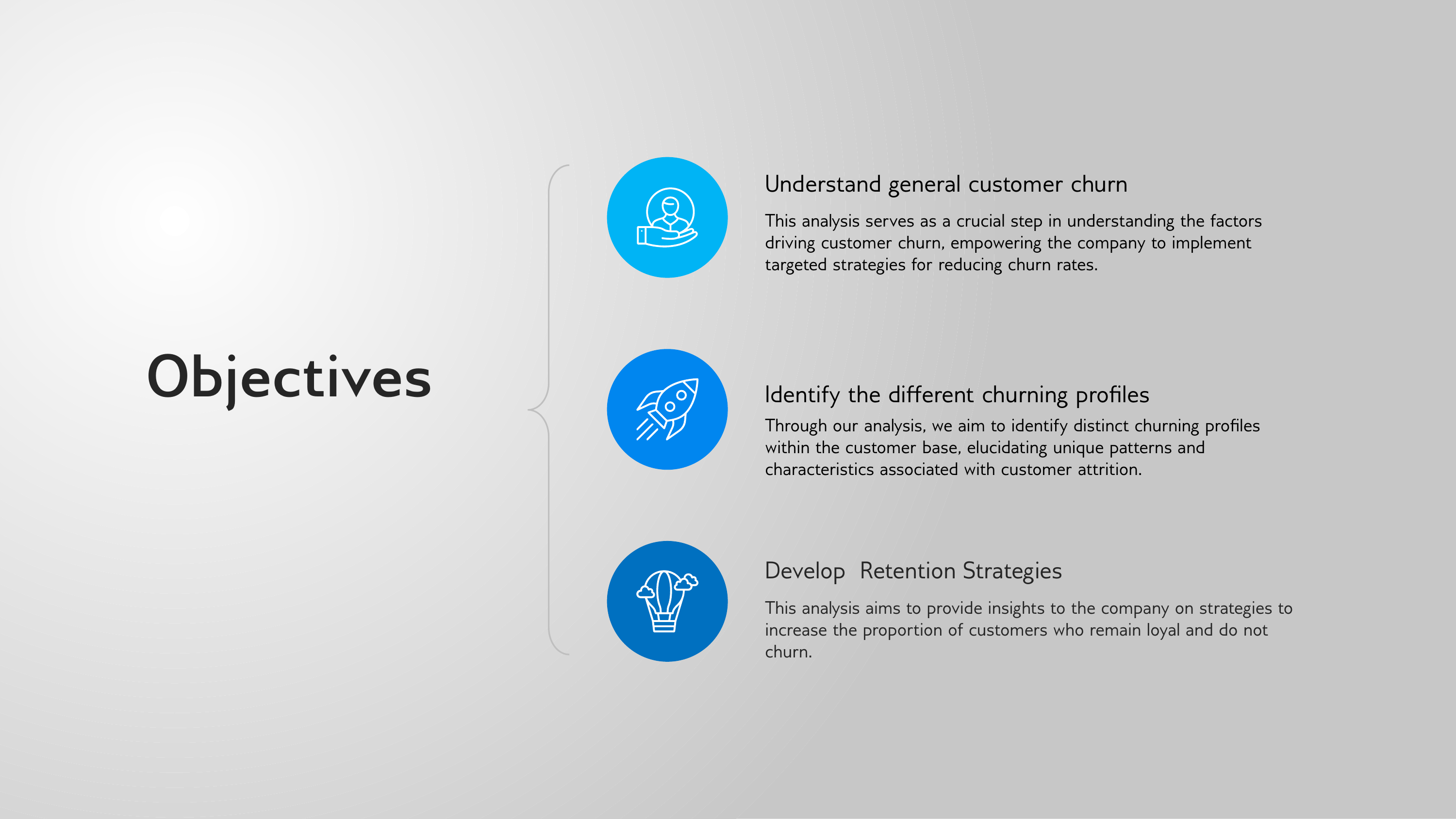

Understand general customer churn
This analysis serves as a crucial step in understanding the factors driving customer churn, empowering the company to implement targeted strategies for reducing churn rates.

Objectives

Identify the different churning profiles
Through our analysis, we aim to identify distinct churning profiles within the customer base, elucidating unique patterns and characteristics associated with customer attrition.

Develop  Retention Strategies
This analysis aims to provide insights to the company on strategies to increase the proportion of customers who remain loyal and do not churn.